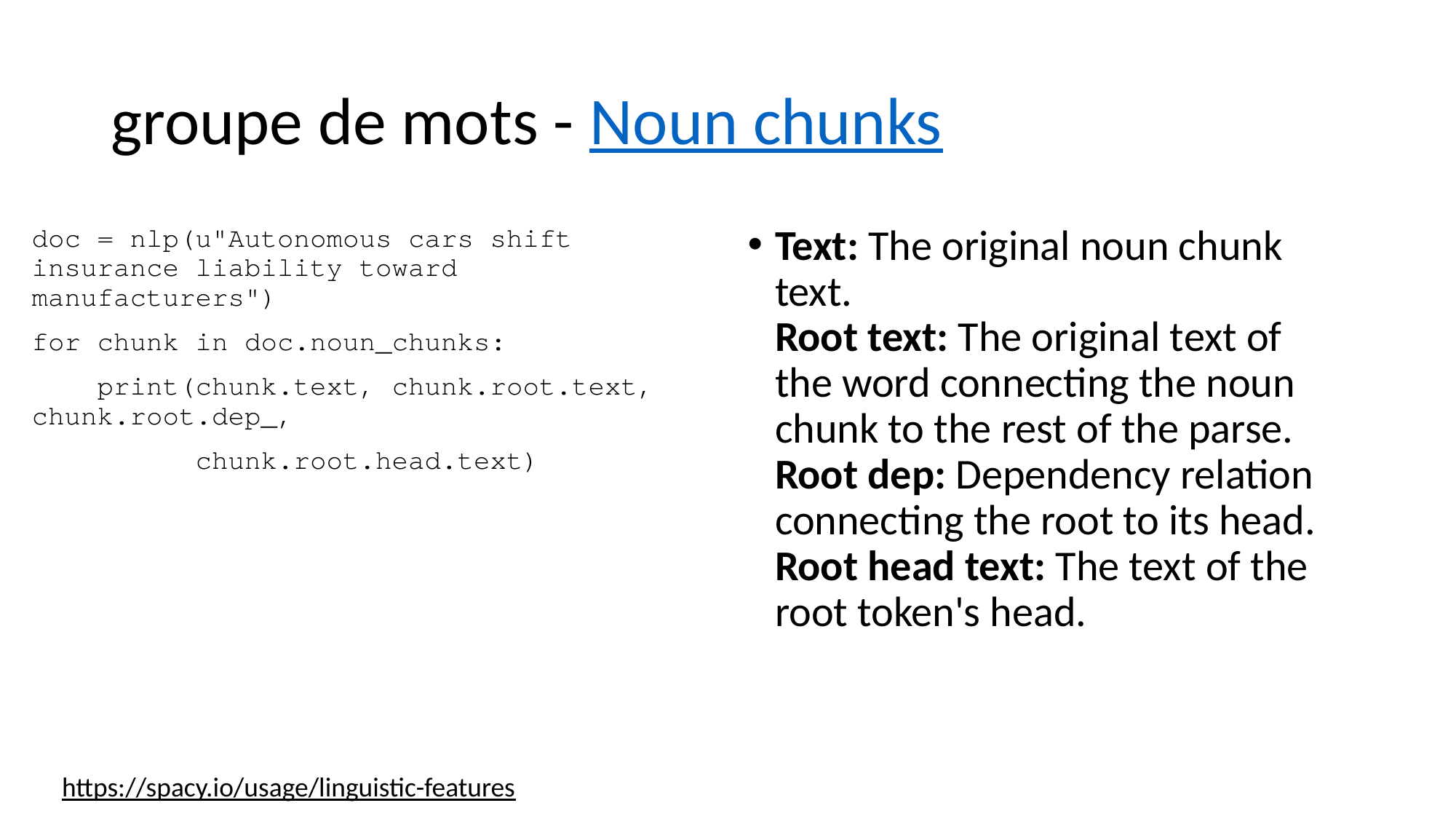

# groupe de mots - Noun chunks
doc = nlp(u"Autonomous cars shift insurance liability toward manufacturers")
for chunk in doc.noun_chunks:
    print(chunk.text, chunk.root.text, chunk.root.dep_,
          chunk.root.head.text)
Text: The original noun chunk text.
Root text: The original text of the word connecting the noun chunk to the rest of the parse.
Root dep: Dependency relation connecting the root to its head.
Root head text: The text of the root token's head.
https://spacy.io/usage/linguistic-features